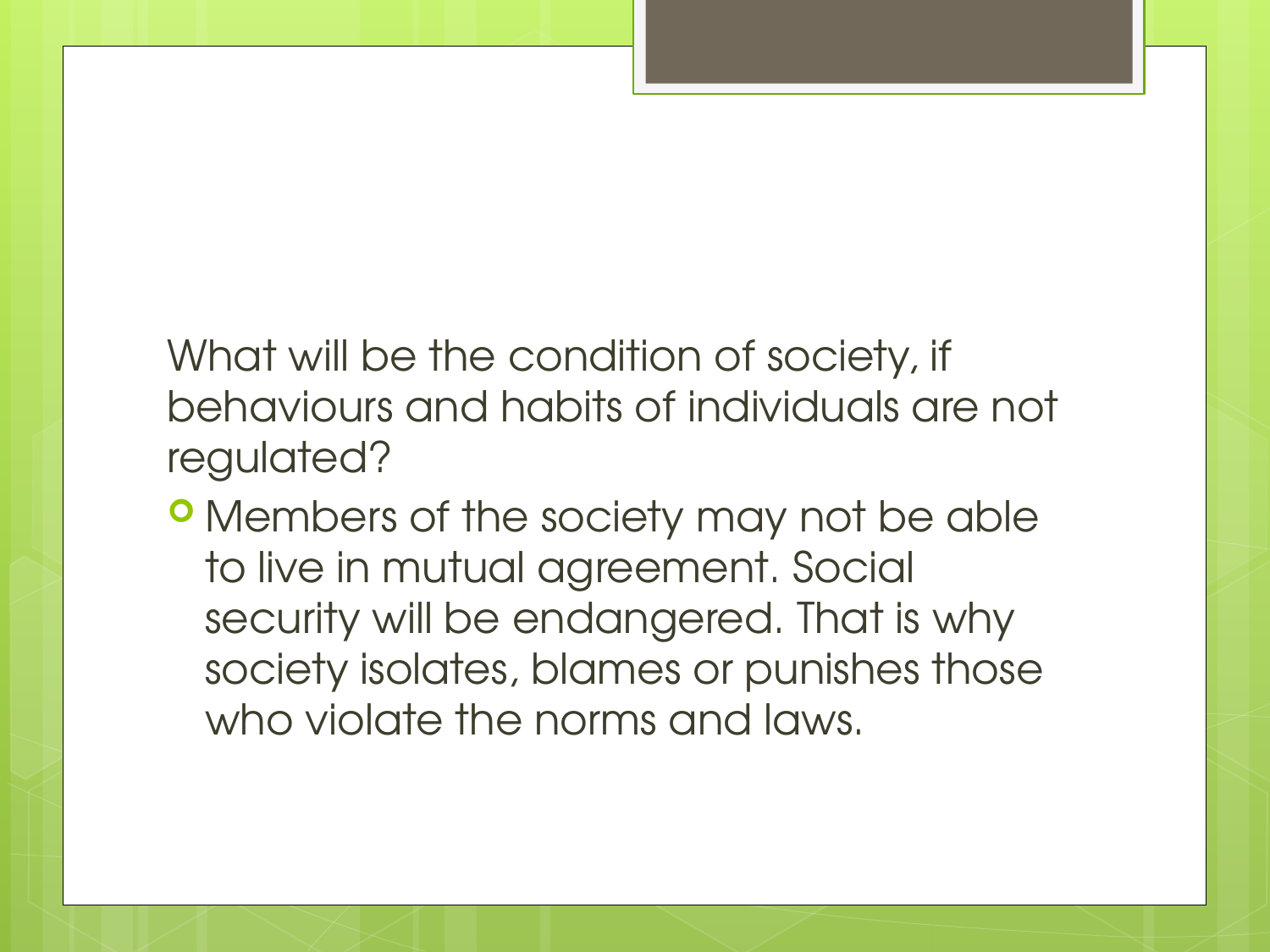

#
What will be the condition of society, if behaviours and habits of individuals are not regulated?
Members of the society may not be able to live in mutual agreement. Social security will be endangered. That is why society isolates, blames or punishes those who violate the norms and laws.